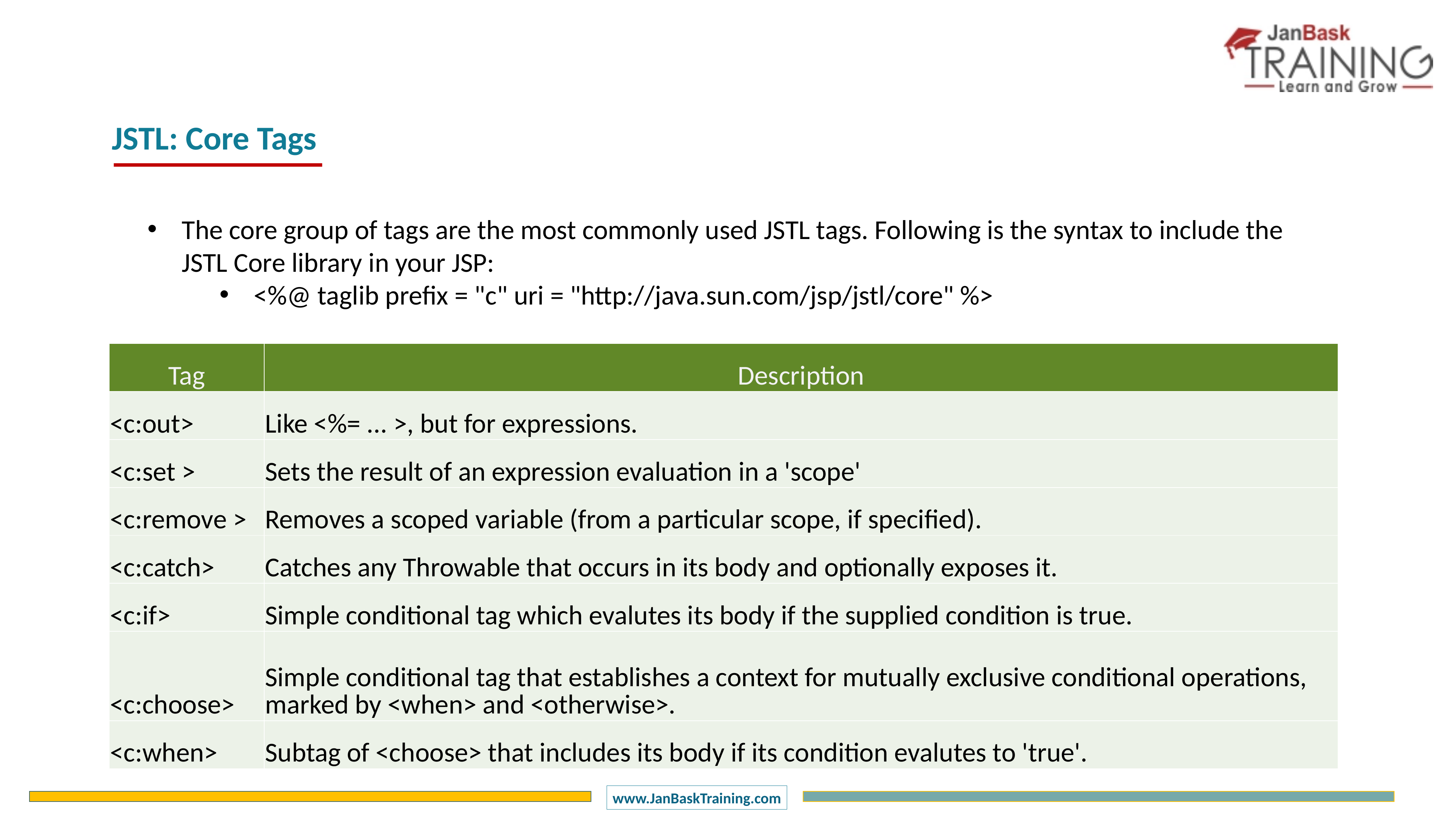

JSTL: Core Tags

The core group of tags are the most commonly used JSTL tags. Following is the syntax to include the JSTL Core library in your JSP:
<%@ taglib prefix = "c" uri = "http://java.sun.com/jsp/jstl/core" %>
| Tag | Description |
| --- | --- |
| <c:out> | Like <%= ... >, but for expressions. |
| <c:set > | Sets the result of an expression evaluation in a 'scope' |
| <c:remove > | Removes a scoped variable (from a particular scope, if specified). |
| <c:catch> | Catches any Throwable that occurs in its body and optionally exposes it. |
| <c:if> | Simple conditional tag which evalutes its body if the supplied condition is true. |
| <c:choose> | Simple conditional tag that establishes a context for mutually exclusive conditional operations, marked by <when> and <otherwise>. |
| <c:when> | Subtag of <choose> that includes its body if its condition evalutes to 'true'. |

### Chart

| Category | Sales |
|---|---|
| 1 Q | 60.0 |
| 2 Q | 40.0 |